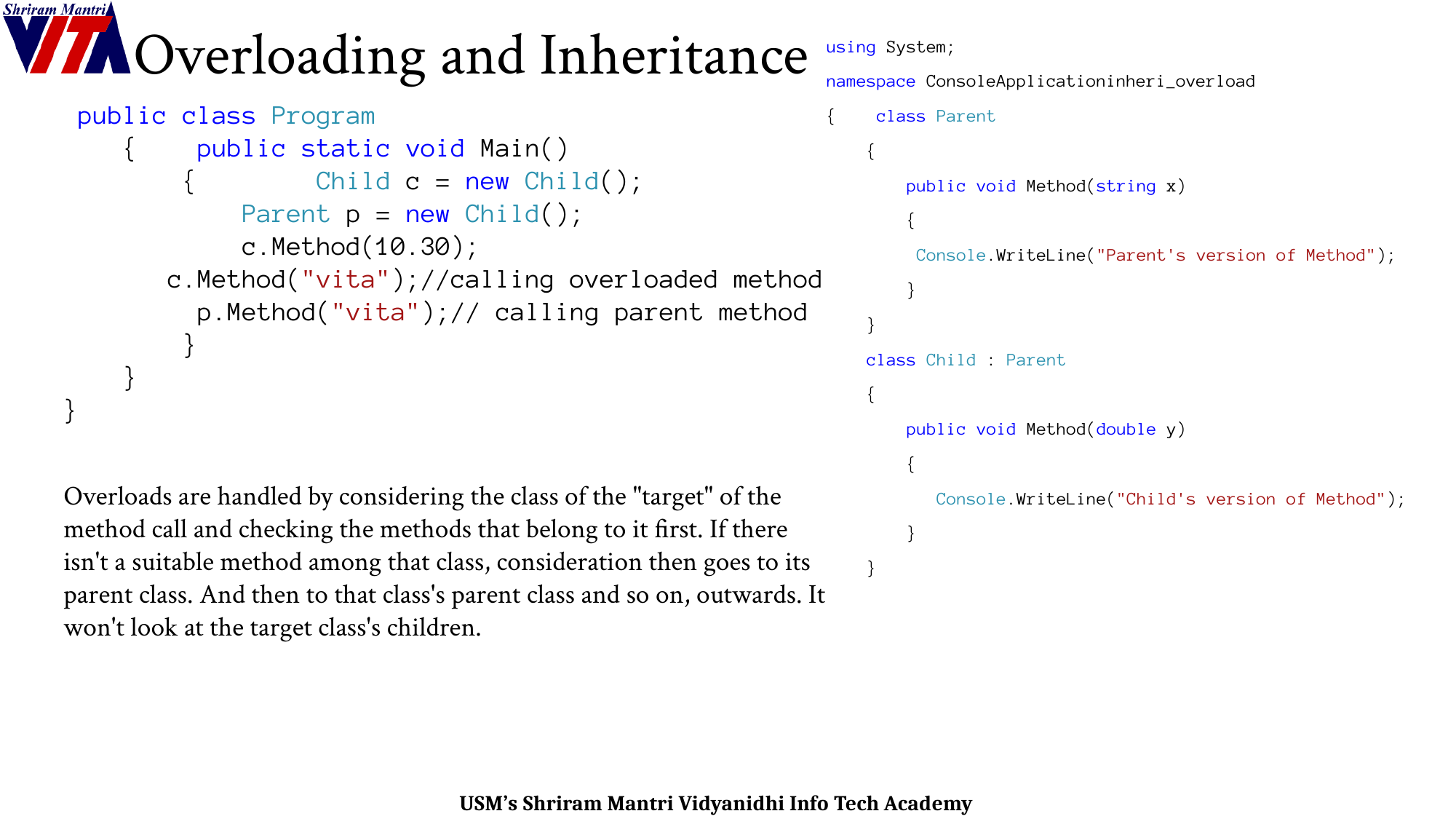

# Overloading and Inheritance
using System;
namespace ConsoleApplicationinheri_overload
{    class Parent
    {
        public void Method(string x)
        {
         Console.WriteLine("Parent's version of Method");
        }
    }
    class Child : Parent
    {
        public void Method(double y)
        {
           Console.WriteLine("Child's version of Method");
        }
    }

 public class Program
    {    public static void Main()
        {        Child c = new Child();
            Parent p = new Child();
            c.Method(10.30);
       c.Method("vita");//calling overloaded method
         p.Method("vita");// calling parent method
        }
    }
}
Overloads are handled by considering the class of the "target" of the method call and checking the methods that belong to it first. If there isn't a suitable method among that class, consideration then goes to its parent class. And then to that class's parent class and so on, outwards. It won't look at the target class's children.